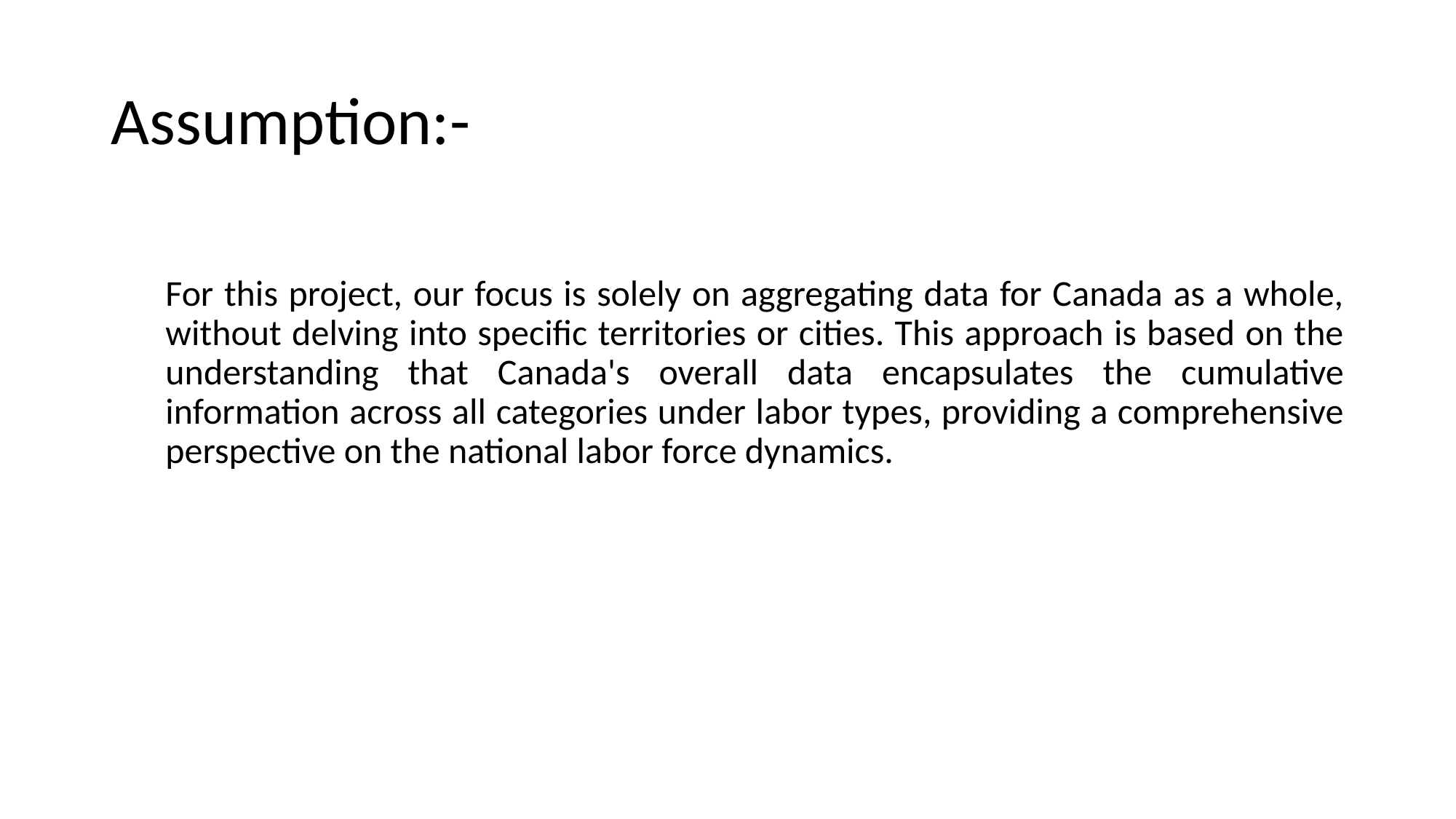

# Assumption:-

For this project, our focus is solely on aggregating data for Canada as a whole, without delving into specific territories or cities. This approach is based on the understanding that Canada's overall data encapsulates the cumulative information across all categories under labor types, providing a comprehensive perspective on the national labor force dynamics.